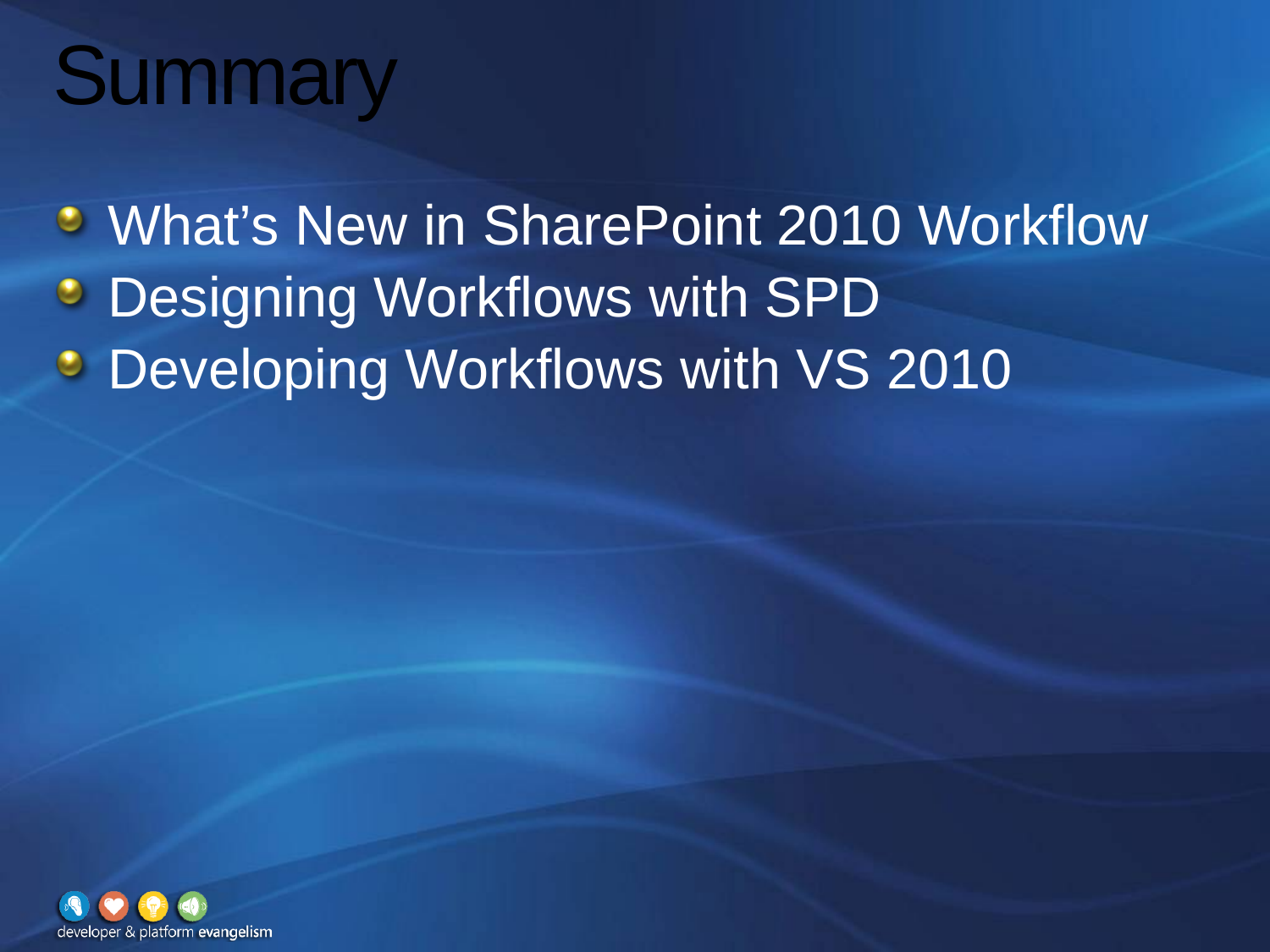

# Summary
What’s New in SharePoint 2010 Workflow
Designing Workflows with SPD
Developing Workflows with VS 2010